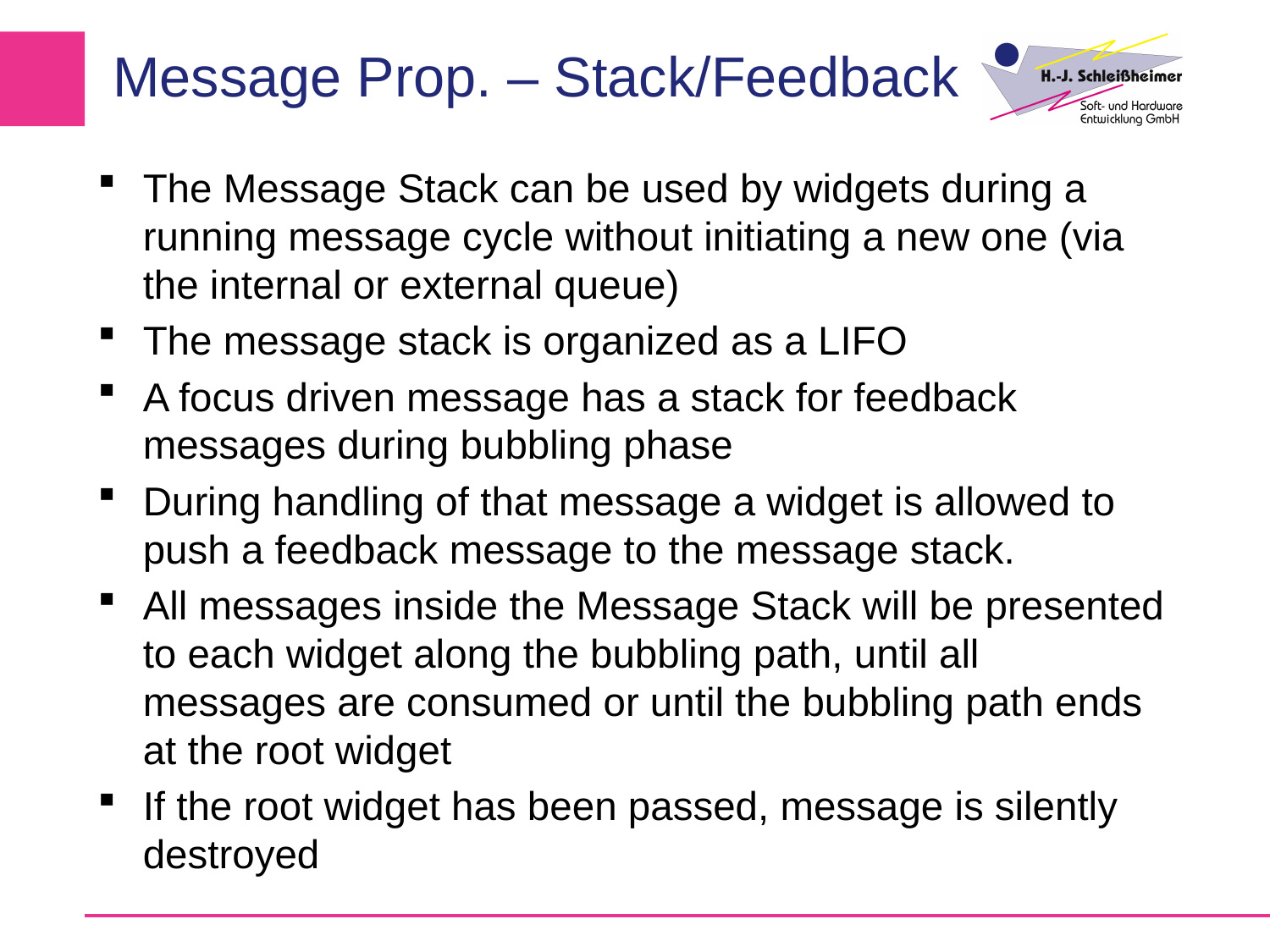

# Message Prop. – Stack/Feedback
The Message Stack can be used by widgets during a running message cycle without initiating a new one (via the internal or external queue)
The message stack is organized as a LIFO
A focus driven message has a stack for feedback messages during bubbling phase
During handling of that message a widget is allowed to push a feedback message to the message stack.
All messages inside the Message Stack will be presented to each widget along the bubbling path, until all messages are consumed or until the bubbling path ends at the root widget
If the root widget has been passed, message is silently destroyed